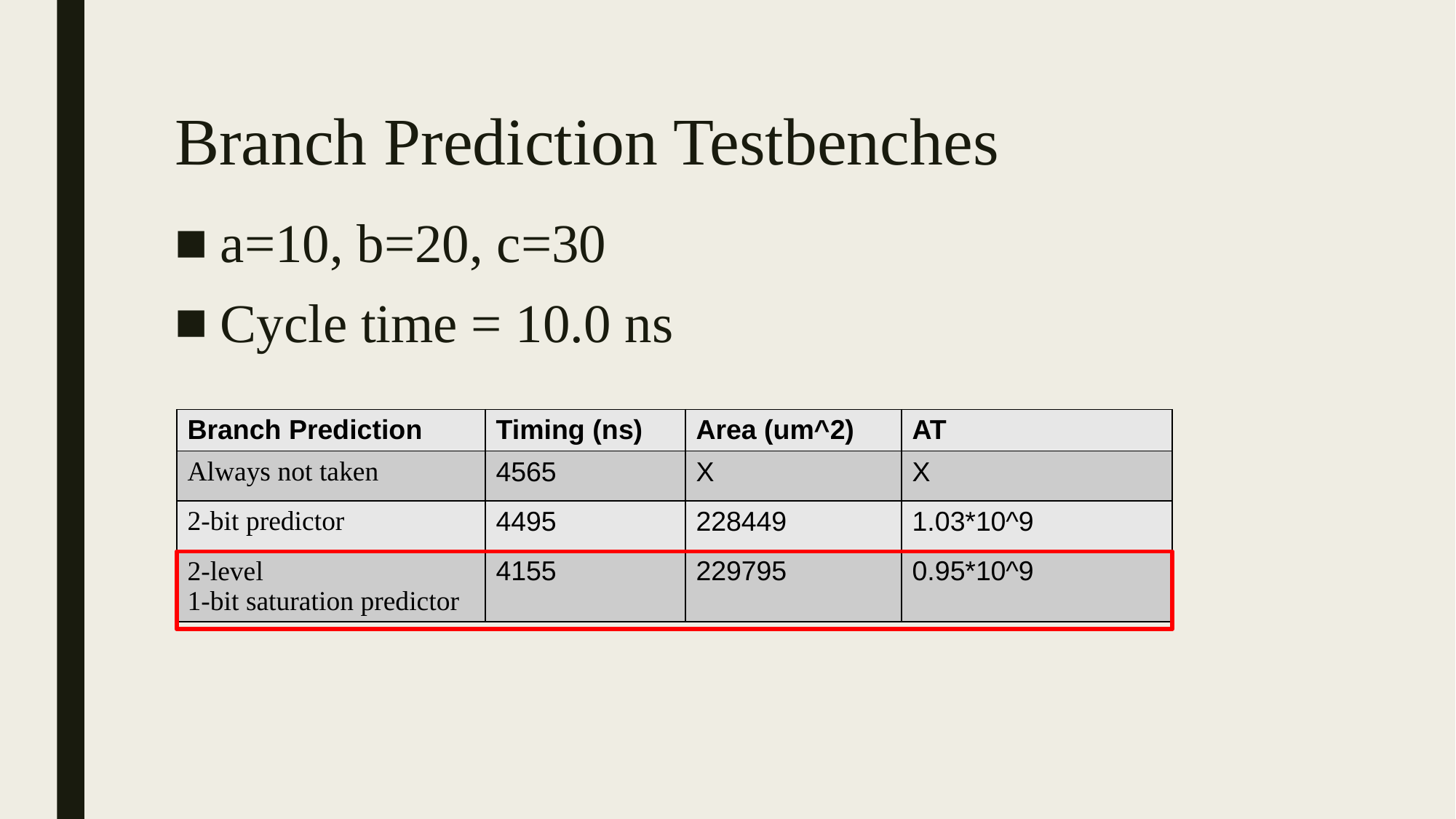

Branch Prediction Testbenches
a=10, b=20, c=30
Cycle time = 10.0 ns
| Branch Prediction | Timing (ns) | Area (um^2) | AT |
| --- | --- | --- | --- |
| Always not taken | 4565 | X | X |
| 2-bit predictor | 4495 | 228449 | 1.03\*10^9 |
| 2-level 1-bit saturation predictor | 4155 | 229795 | 0.95\*10^9 |